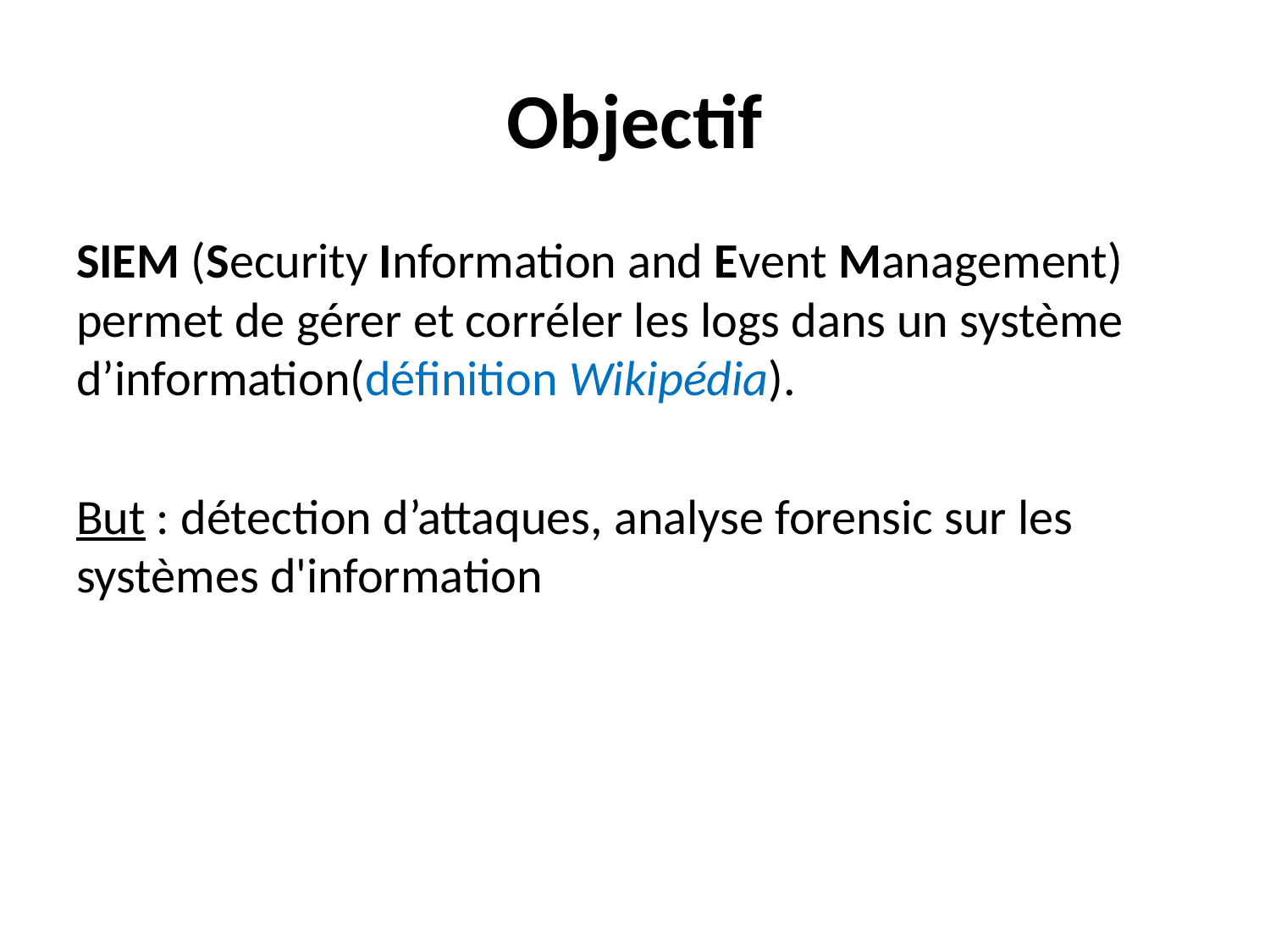

# Objectif
SIEM (Security Information and Event Management) permet de gérer et corréler les logs dans un système d’information(définition Wikipédia).

But : détection d’attaques, analyse forensic sur les systèmes d'information